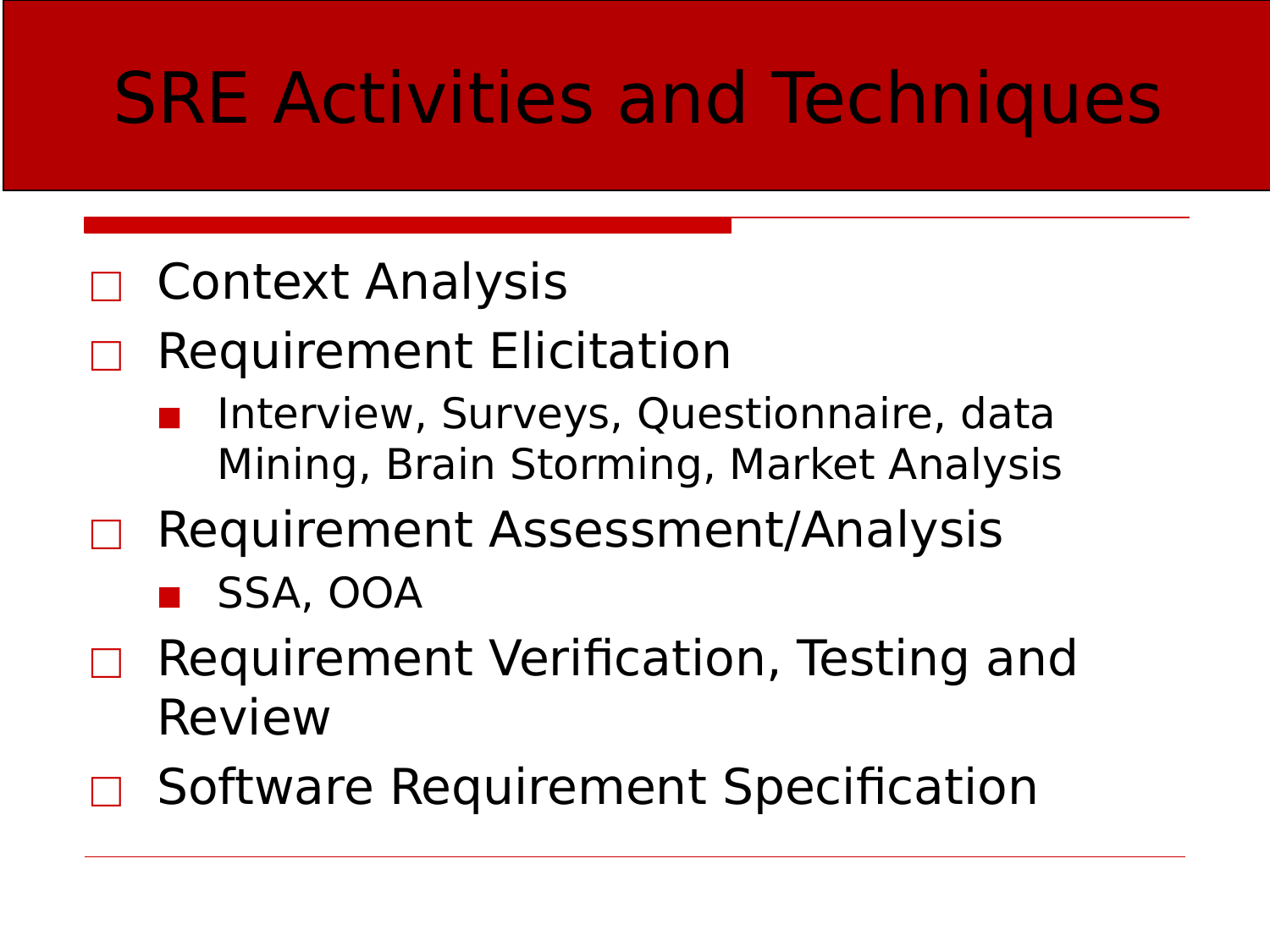

SRE Activities and Techniques
Context Analysis
Requirement Elicitation
Interview, Surveys, Questionnaire, data Mining, Brain Storming, Market Analysis
Requirement Assessment/Analysis
SSA, OOA
Requirement Verification, Testing and Review
Software Requirement Specification